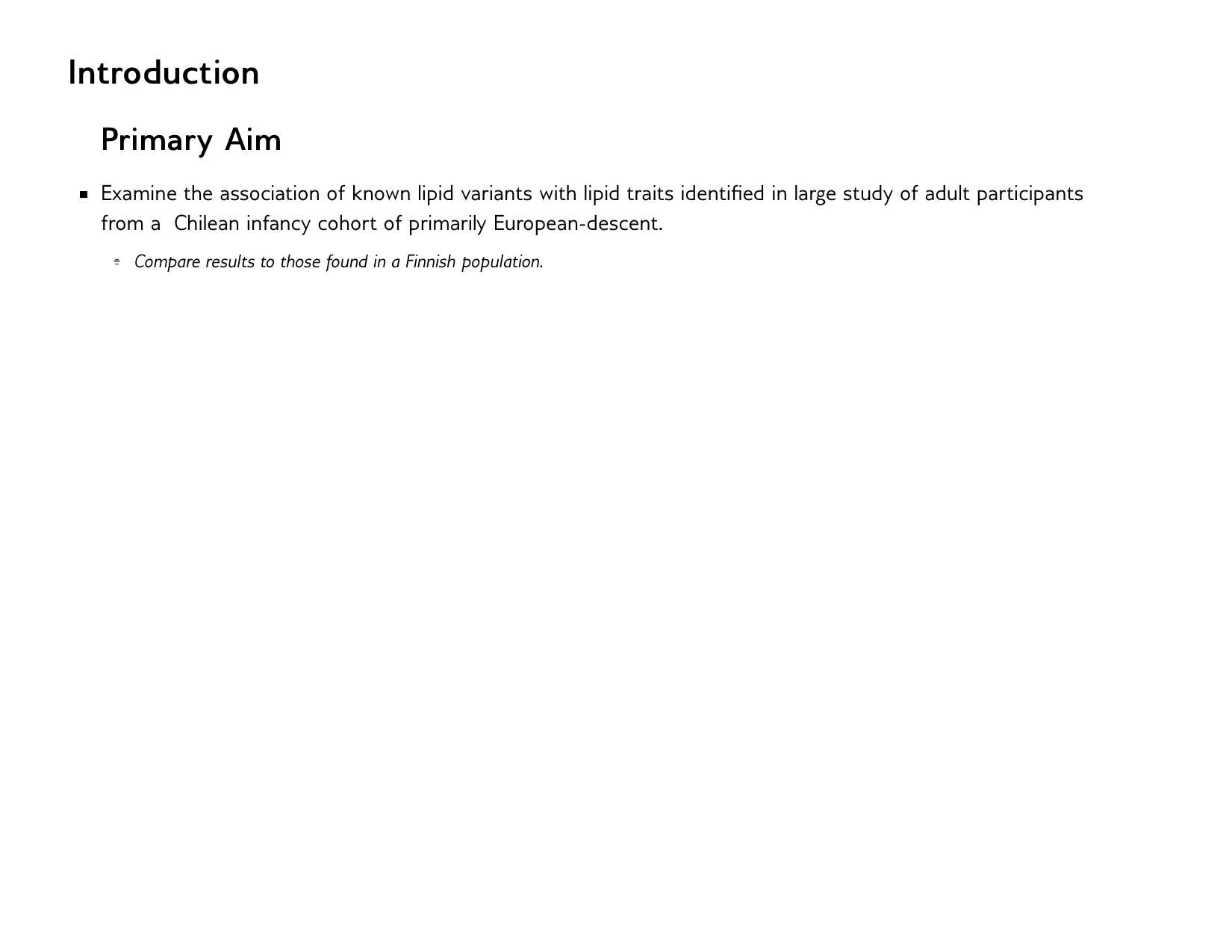

# Introduction
Primary Aim
Examine the association of known lipid variants with lipid traits identified in large study of adult participants from a  Chilean infancy cohort of primarily European-descent.
Compare results to those found in a Finnish population.